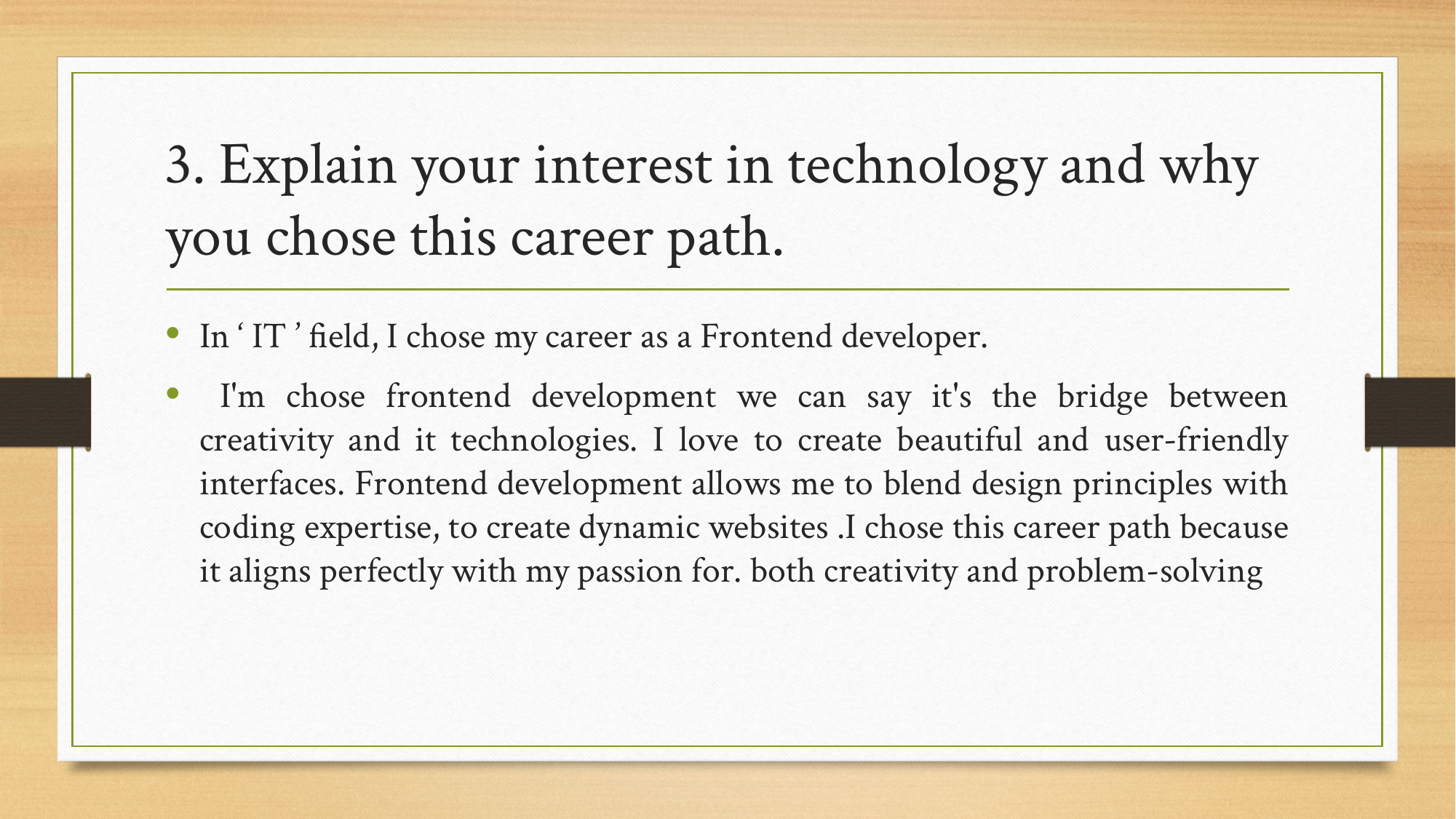

# 3. Explain your interest in technology and why you chose this career path.
In ‘ IT ’ field, I chose my career as a Frontend developer.
 I'm chose frontend development we can say it's the bridge between creativity and it technologies. I love to create beautiful and user-friendly interfaces. Frontend development allows me to blend design principles with coding expertise, to create dynamic websites .I chose this career path because it aligns perfectly with my passion for. both creativity and problem-solving